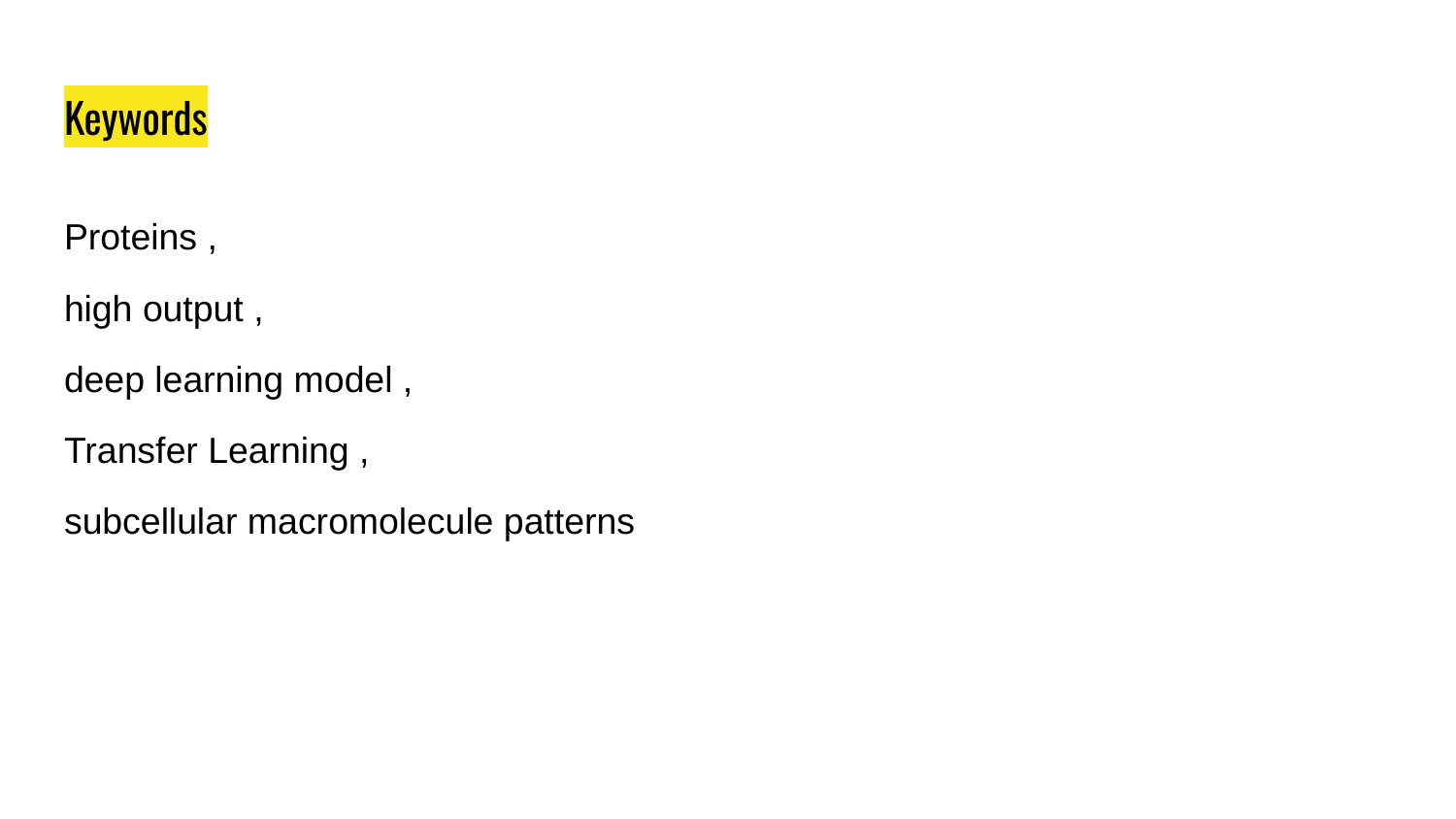

# Keywords
Proteins ,
high output ,
deep learning model ,
Transfer Learning ,
subcellular macromolecule patterns